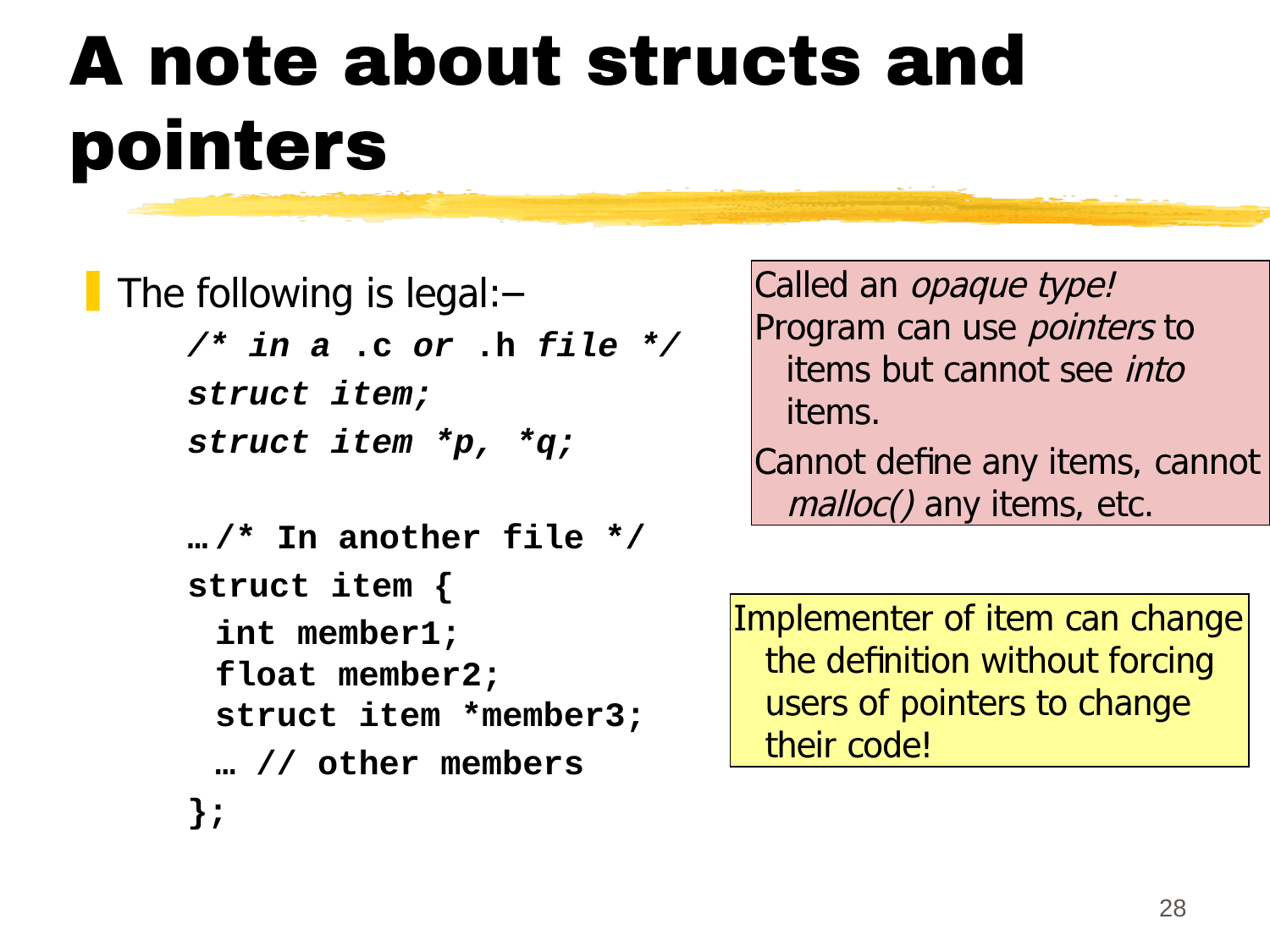

# A note about structs and pointers
Called an opaque type!
Program can use pointers to items but cannot see into items.
Cannot define any items, cannot malloc() any items, etc.
The following is legal:–
/* in a .c or .h file */
struct item;
struct item *p, *q;

…	/* In another file */
struct item {
	int member1;
float member2;
struct item *member3;
	… // other members
};
Implementer of item can change the definition without forcing users of pointers to change their code!
28